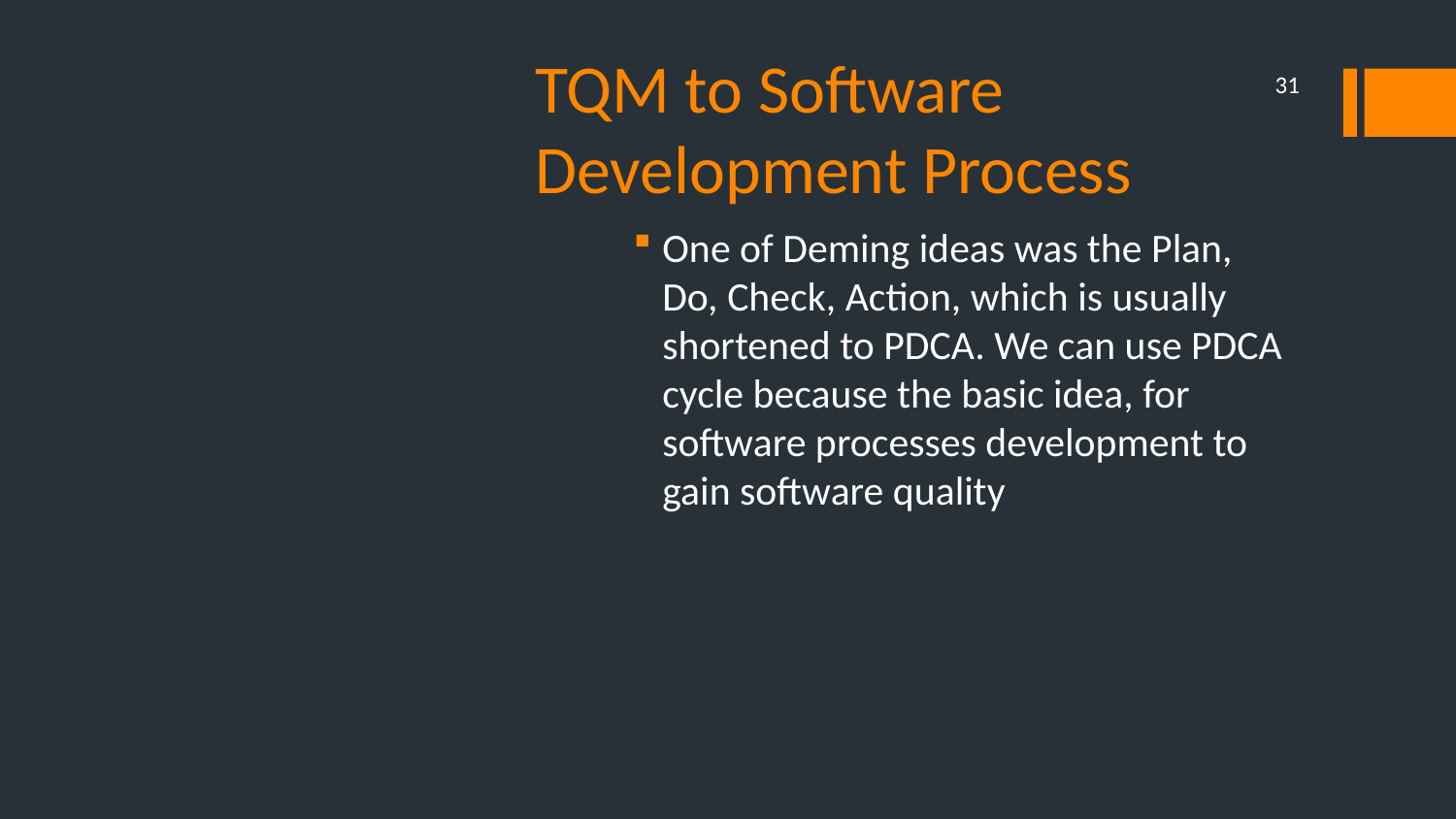

# TQM to Software Development Process
31
One of Deming ideas was the Plan, Do, Check, Action, which is usually shortened to PDCA. We can use PDCA cycle because the basic idea, for software processes development to gain software quality